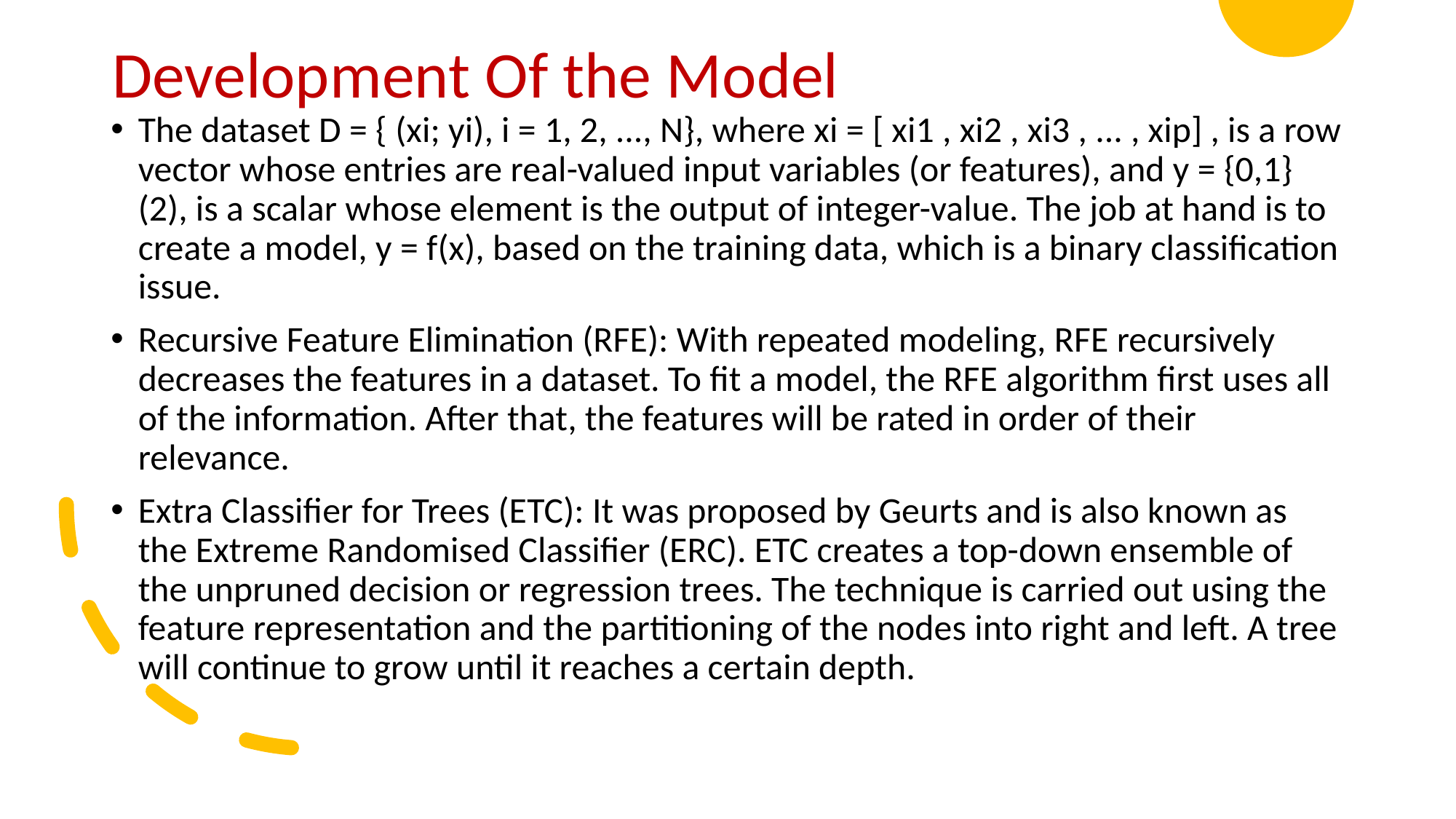

# Development Of the Model
The dataset D = { (xi; yi), i = 1, 2, ..., N}, where xi = [ xi1 , xi2 , xi3 , ... , xip] , is a row vector whose entries are real-valued input variables (or features), and y = {0,1} (2), is a scalar whose element is the output of integer-value. The job at hand is to create a model, y = f(x), based on the training data, which is a binary classification issue.
Recursive Feature Elimination (RFE): With repeated modeling, RFE recursively decreases the features in a dataset. To fit a model, the RFE algorithm first uses all of the information. After that, the features will be rated in order of their relevance.
Extra Classifier for Trees (ETC): It was proposed by Geurts and is also known as the Extreme Randomised Classifier (ERC). ETC creates a top-down ensemble of the unpruned decision or regression trees. The technique is carried out using the feature representation and the partitioning of the nodes into right and left. A tree will continue to grow until it reaches a certain depth.